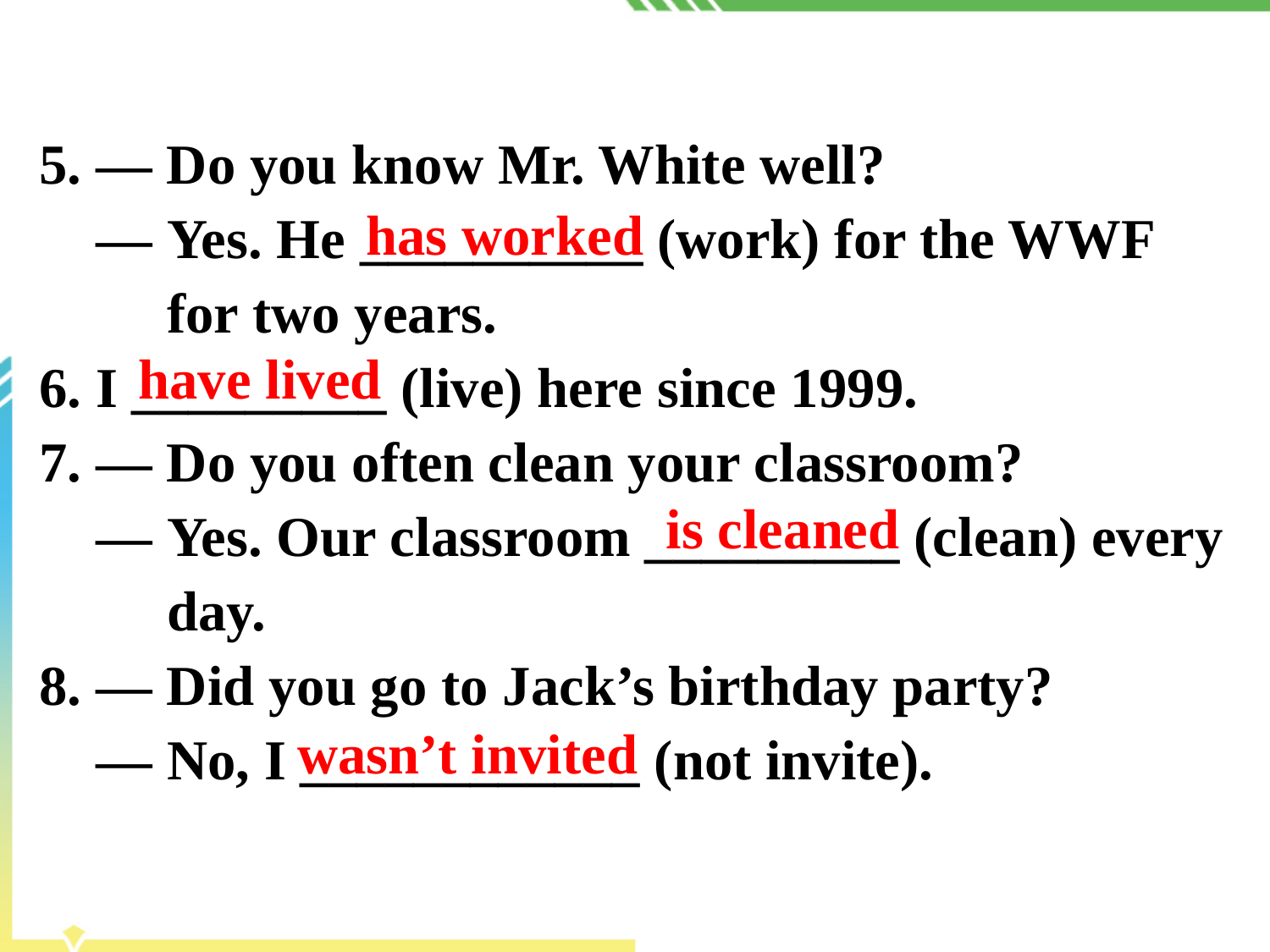

5. — Do you know Mr. White well?
    — Yes. He __________ (work) for the WWF
         for two years.
6. I _________ (live) here since 1999.
7. — Do you often clean your classroom?
    — Yes. Our classroom _________ (clean) every
         day.
8. — Did you go to Jack’s birthday party?
    — No, I ____________ (not invite).
has worked
have lived
is cleaned
wasn’t invited